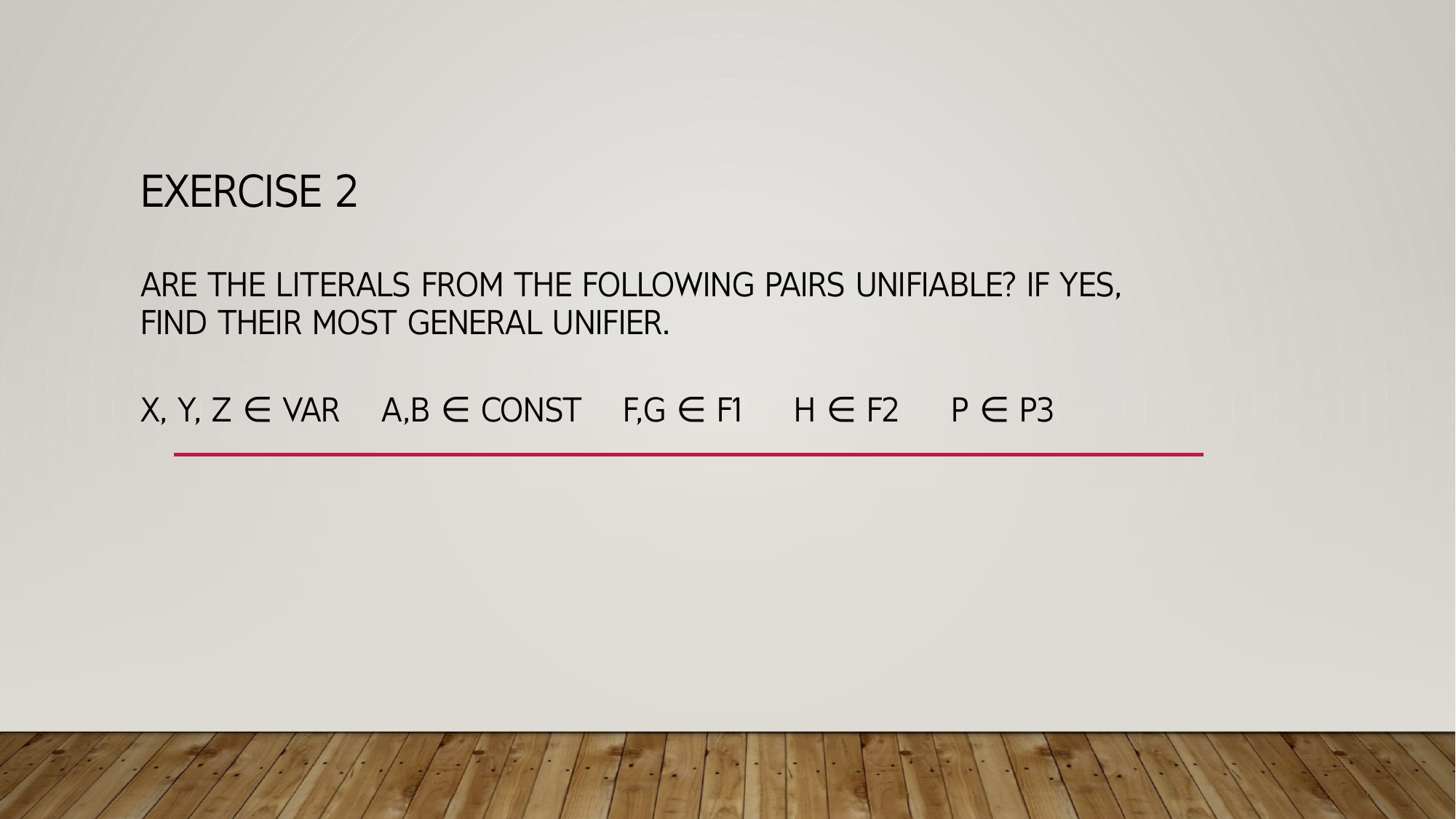

# Exercise 2 Are the literals from the following pairs unifiable? If yes, find their most general unifier. X, y, z ∈ Var    a,b ∈ Const    f,g ∈ f1     h ∈ f2     p ∈ p3